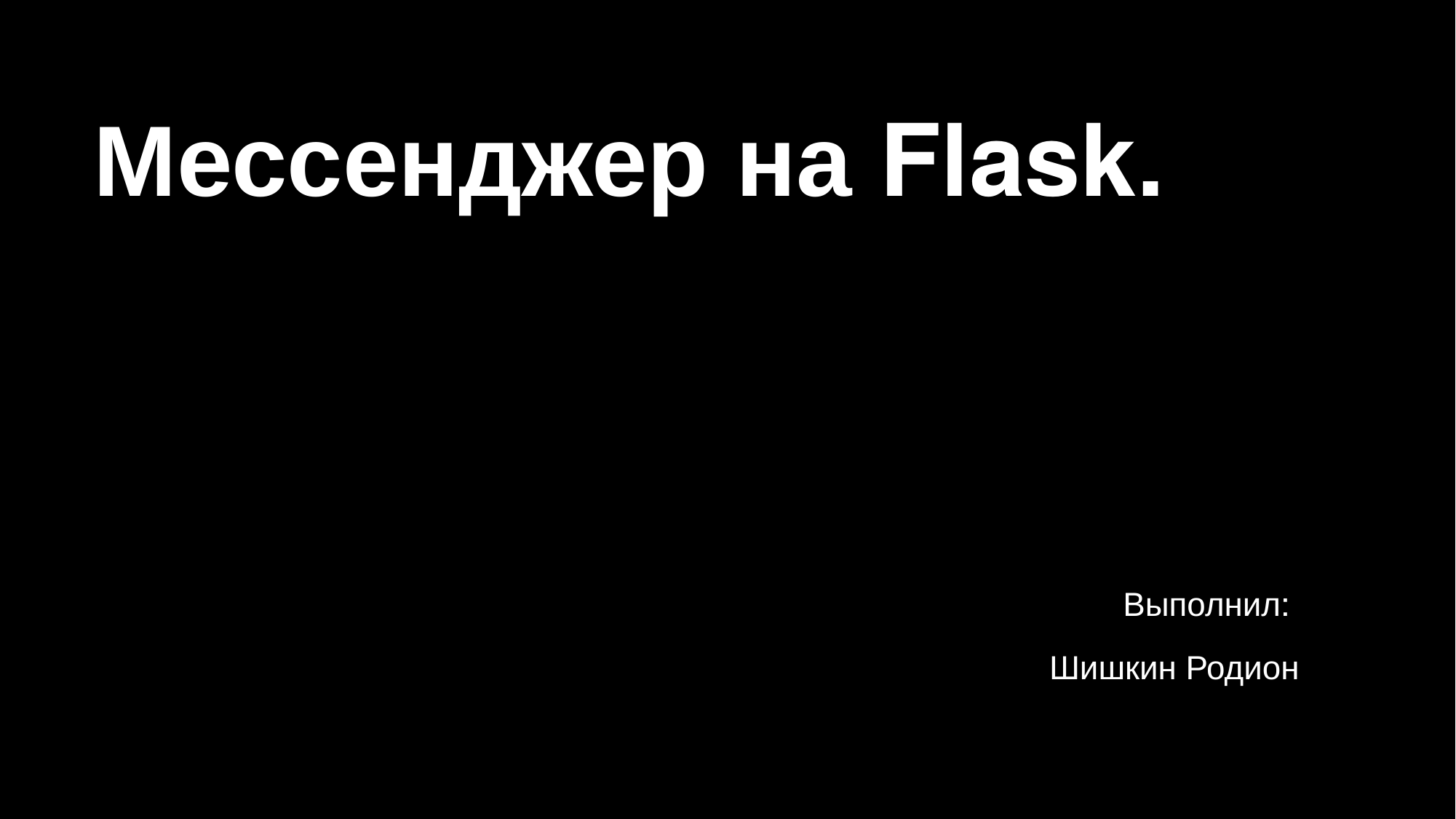

# Мессенджер на Flask.
Выполнил:
Шишкин Родион